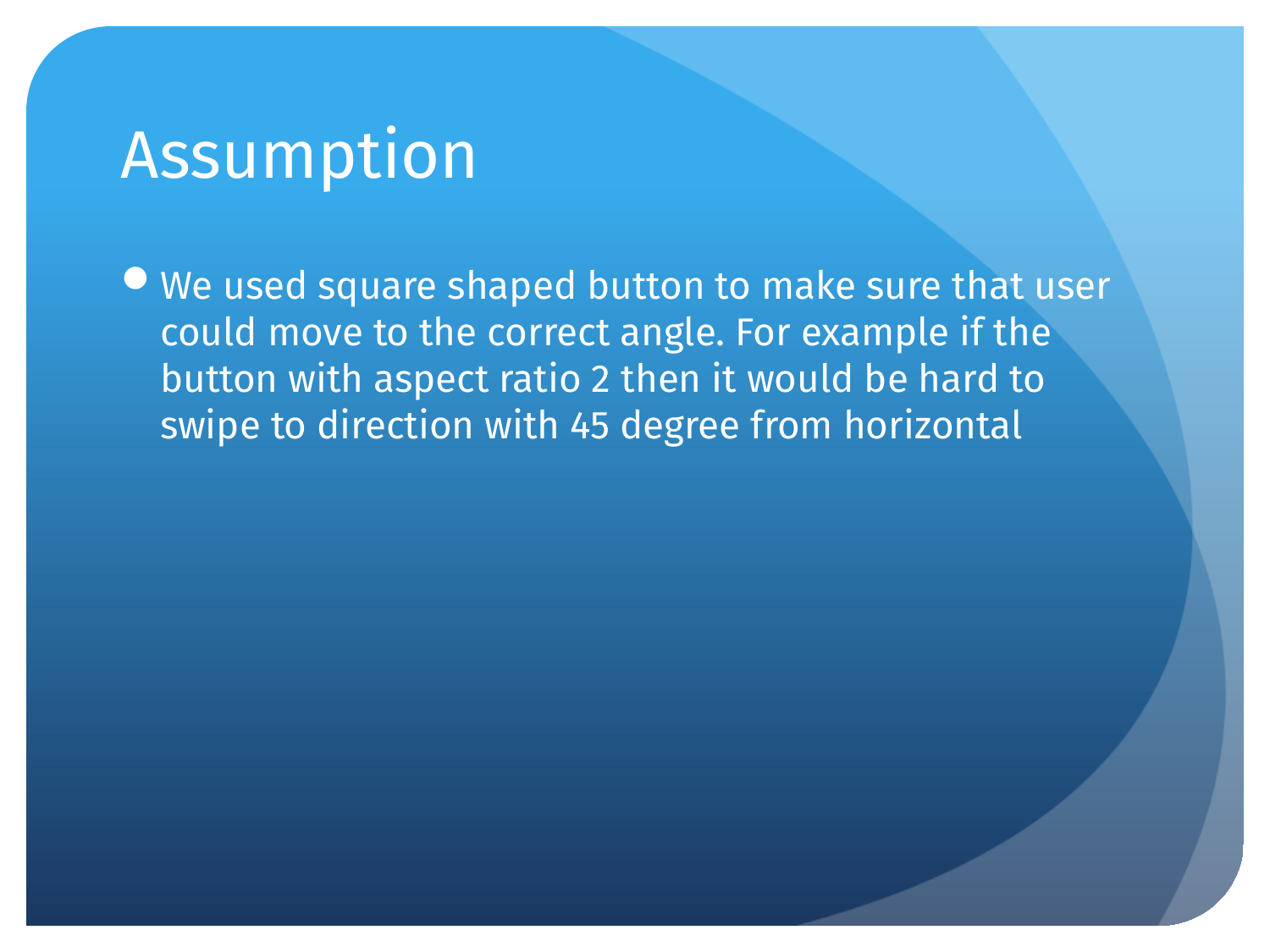

# Assumption
We used square shaped button to make sure that user could move to the correct angle. For example if the button with aspect ratio 2 then it would be hard to swipe to direction with 45 degree from horizontal